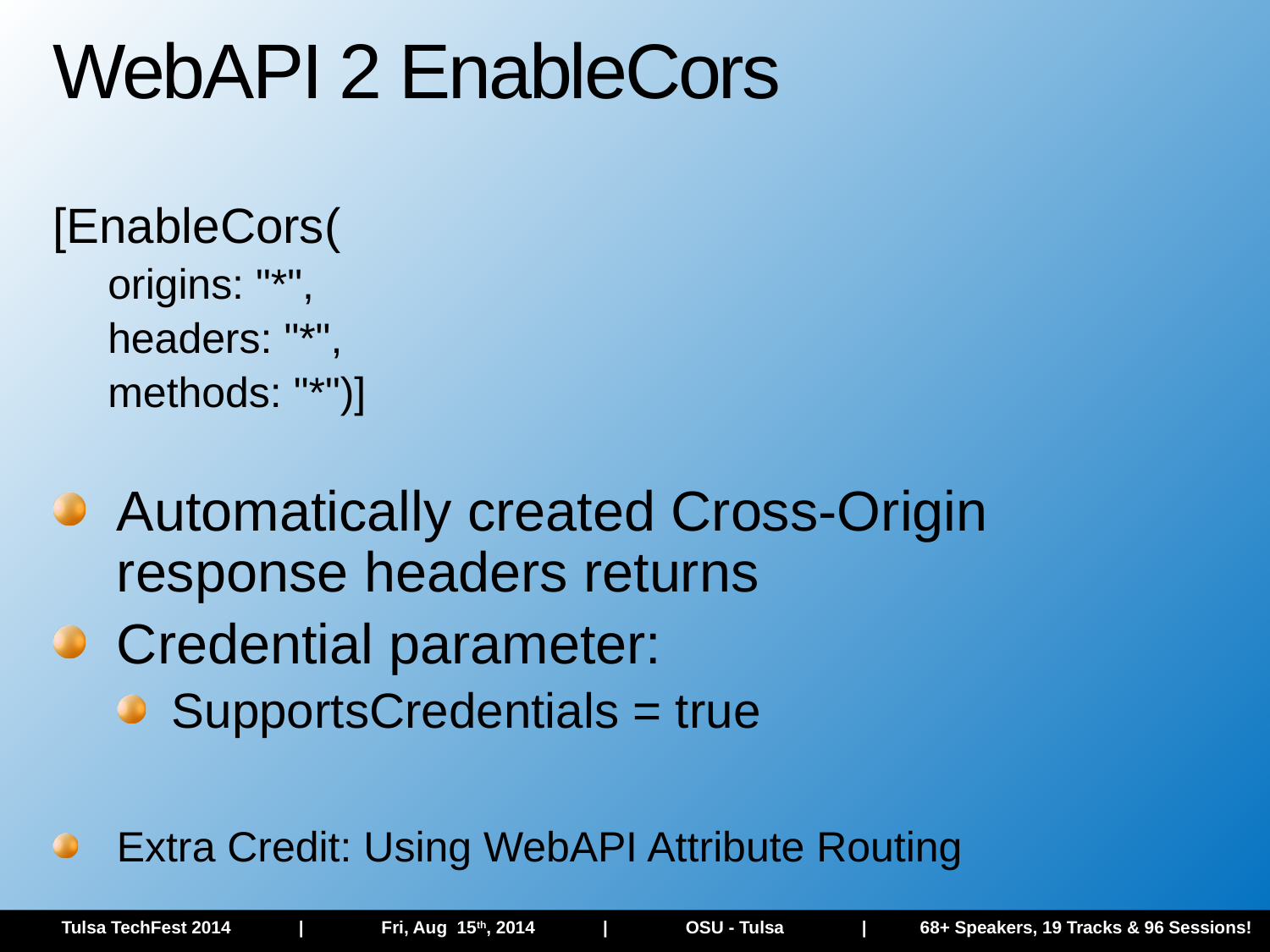

# WebAPI 2 EnableCors
[EnableCors(
origins: "*",
headers: "*",
methods: "*")]

Automatically created Cross-Origin response headers returns
Credential parameter:
SupportsCredentials = true

Extra Credit: Using WebAPI Attribute Routing